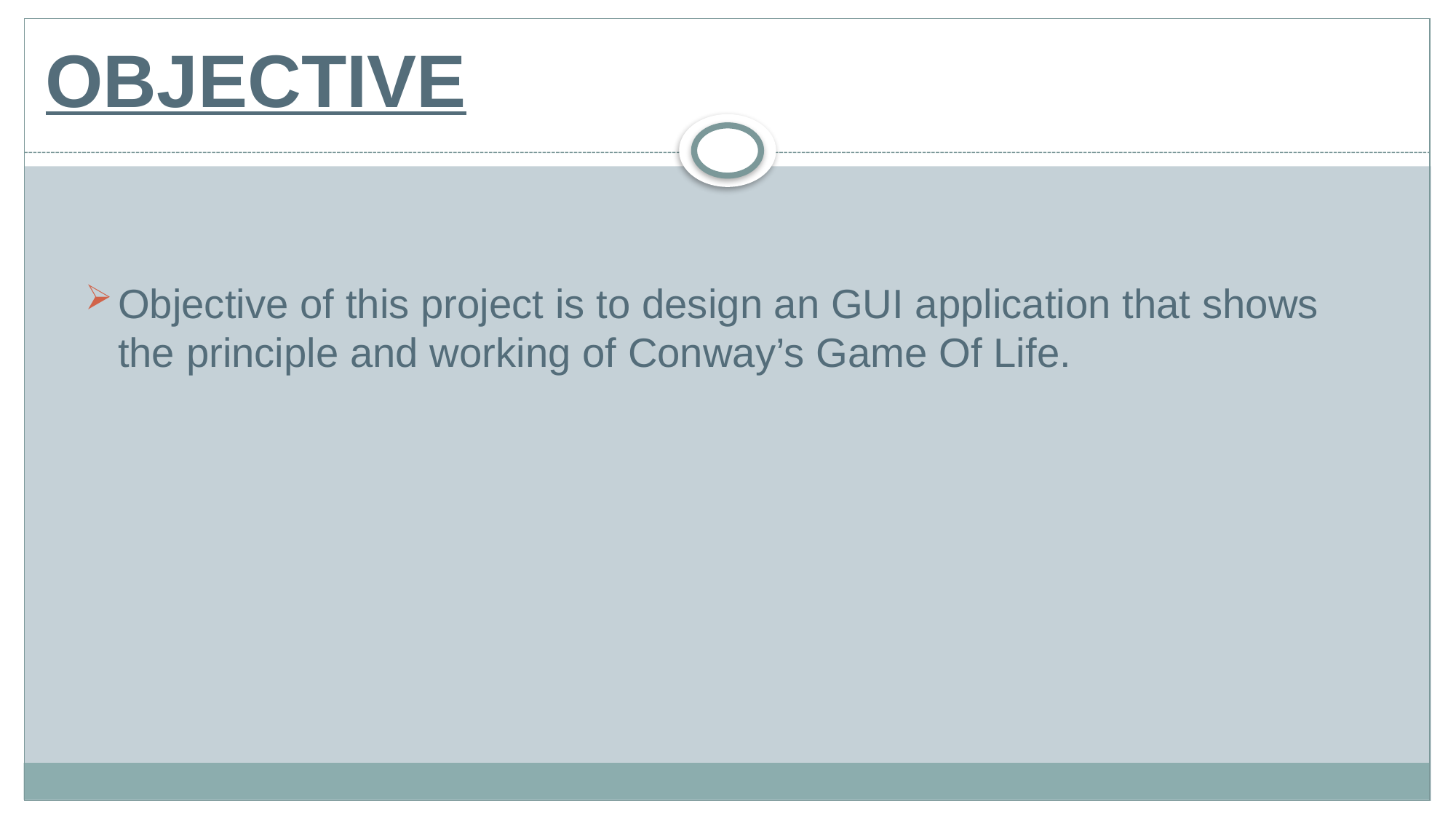

OBJECTIVE

Objective of this project is to design an GUI application that shows the principle and working of Conway’s Game Of Life.